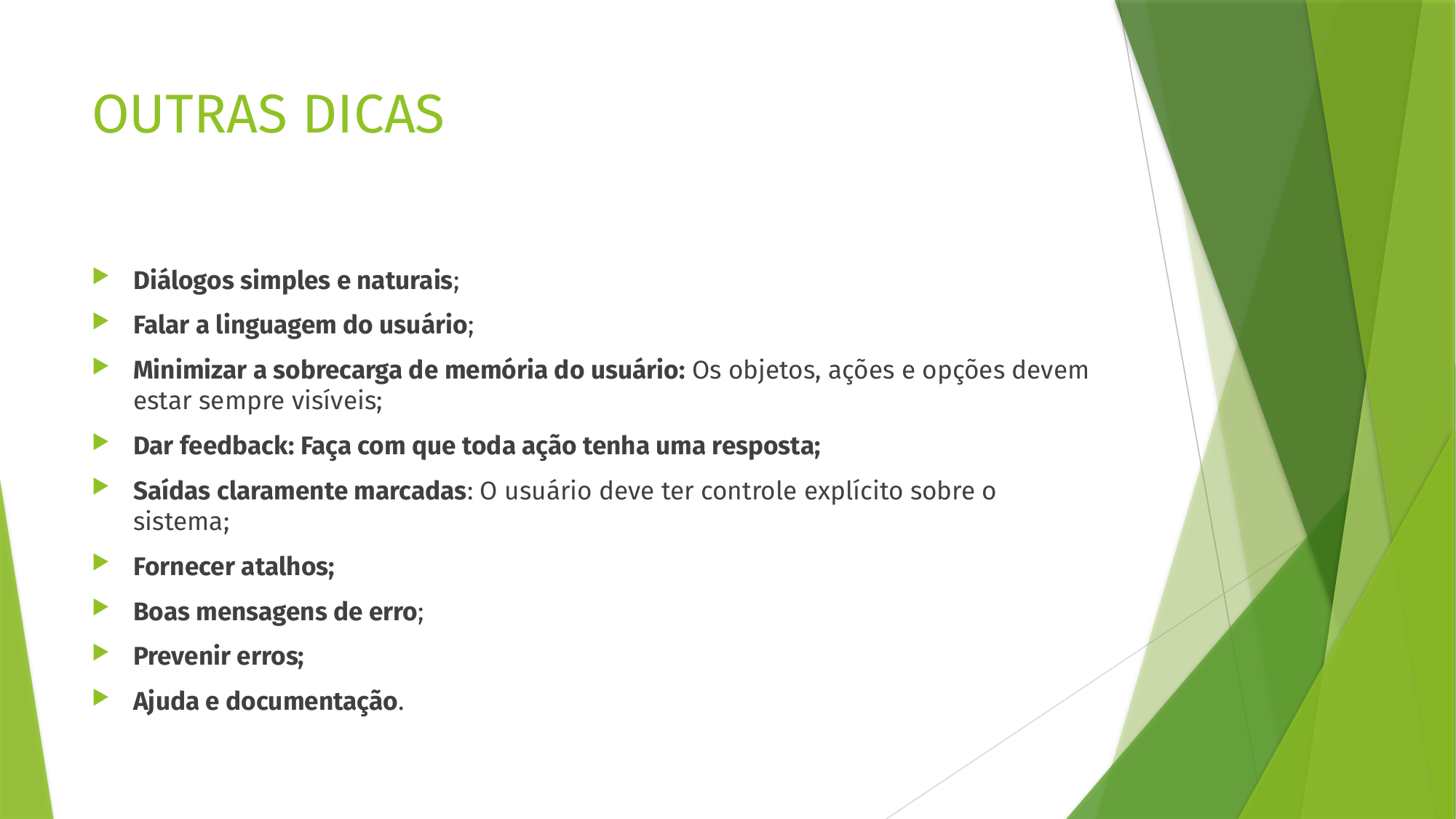

# OUTRAS DICAS
Diálogos simples e naturais;
Falar a linguagem do usuário;
Minimizar a sobrecarga de memória do usuário: Os objetos, ações e opções devem estar sempre visíveis;
Dar feedback: Faça com que toda ação tenha uma resposta;
Saídas claramente marcadas: O usuário deve ter controle explícito sobre o sistema;
Fornecer atalhos;
Boas mensagens de erro;
Prevenir erros;
Ajuda e documentação.